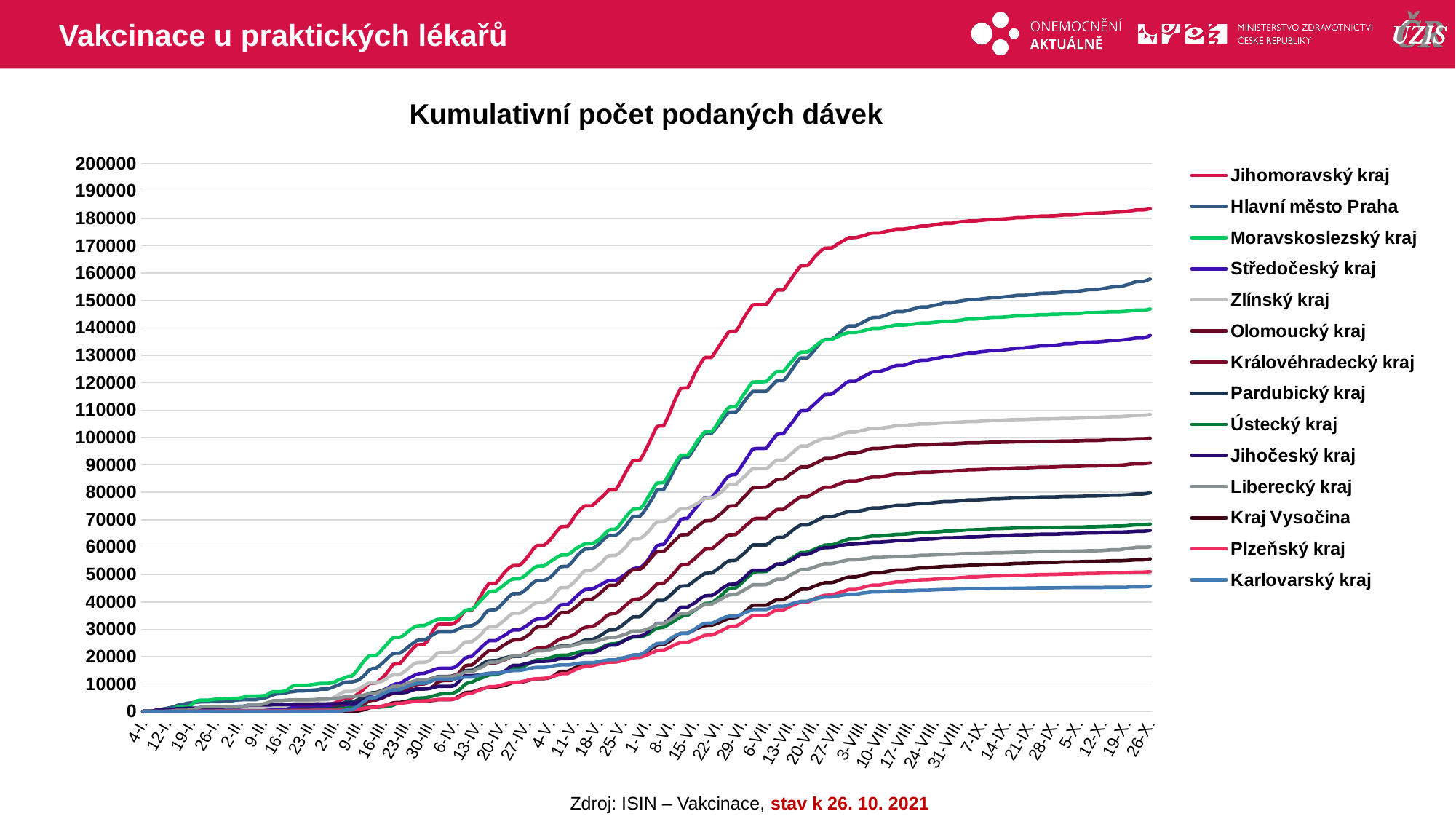

# Vakcinace u praktických lékařů

### Chart: Kumulativní počet podaných dávek

| Category | Jihomoravský kraj | Hlavní město Praha | Moravskoslezský kraj | Středočeský kraj | Zlínský kraj | Olomoucký kraj | Královéhradecký kraj | Pardubický kraj | Ústecký kraj | Jihočeský kraj | Liberecký kraj | Kraj Vysočina | Plzeňský kraj | Karlovarský kraj |
|---|---|---|---|---|---|---|---|---|---|---|---|---|---|---|
| 4-I. | 1.0 | 6.0 | 1.0 | 2.0 | 3.0 | 1.0 | 0.0 | 1.0 | 1.0 | 1.0 | 1.0 | 0.0 | 1.0 | 1.0 |
| 5-I. | 1.0 | 8.0 | 1.0 | 2.0 | 3.0 | 1.0 | 0.0 | 1.0 | 1.0 | 1.0 | 1.0 | 0.0 | 1.0 | 1.0 |
| 6-I. | 1.0 | 41.0 | 1.0 | 2.0 | 3.0 | 1.0 | 0.0 | 1.0 | 2.0 | 1.0 | 1.0 | 0.0 | 1.0 | 1.0 |
| 7-I. | 1.0 | 129.0 | 1.0 | 2.0 | 3.0 | 2.0 | 1.0 | 1.0 | 2.0 | 163.0 | 1.0 | 0.0 | 1.0 | 1.0 |
| 8-I. | 2.0 | 507.0 | 1.0 | 139.0 | 3.0 | 2.0 | 1.0 | 1.0 | 2.0 | 503.0 | 1.0 | 1.0 | 1.0 | 1.0 |
| 9-I. | 4.0 | 644.0 | 1.0 | 175.0 | 3.0 | 2.0 | 1.0 | 1.0 | 2.0 | 503.0 | 1.0 | 1.0 | 1.0 | 1.0 |
| 11-I. | 32.0 | 939.0 | 1.0 | 175.0 | 45.0 | 2.0 | 1.0 | 1.0 | 2.0 | 503.0 | 1.0 | 1.0 | 1.0 | 1.0 |
| 12-I. | 144.0 | 1148.0 | 9.0 | 275.0 | 75.0 | 2.0 | 1.0 | 2.0 | 3.0 | 554.0 | 93.0 | 1.0 | 1.0 | 1.0 |
| 13-I. | 201.0 | 1394.0 | 286.0 | 368.0 | 133.0 | 2.0 | 2.0 | 2.0 | 4.0 | 554.0 | 130.0 | 2.0 | 1.0 | 1.0 |
| 14-I. | 233.0 | 1718.0 | 984.0 | 368.0 | 145.0 | 3.0 | 2.0 | 2.0 | 4.0 | 849.0 | 251.0 | 2.0 | 2.0 | 1.0 |
| 15-I. | 234.0 | 2159.0 | 1546.0 | 368.0 | 199.0 | 3.0 | 2.0 | 3.0 | 4.0 | 1112.0 | 445.0 | 2.0 | 2.0 | 1.0 |
| 16-I. | 234.0 | 2574.0 | 1565.0 | 368.0 | 199.0 | 3.0 | 2.0 | 3.0 | 4.0 | 1112.0 | 445.0 | 2.0 | 2.0 | 1.0 |
| 17-I. | 234.0 | 2691.0 | 1566.0 | 369.0 | 351.0 | 3.0 | 2.0 | 3.0 | 4.0 | 1112.0 | 445.0 | 2.0 | 2.0 | 1.0 |
| 18-I. | 273.0 | 3034.0 | 1727.0 | 664.0 | 363.0 | 3.0 | 2.0 | 3.0 | 4.0 | 1198.0 | 448.0 | 2.0 | 42.0 | 1.0 |
| 19-I. | 433.0 | 3146.0 | 2148.0 | 665.0 | 409.0 | 3.0 | 2.0 | 3.0 | 10.0 | 1198.0 | 583.0 | 2.0 | 78.0 | 2.0 |
| 20-I. | 685.0 | 3301.0 | 3363.0 | 666.0 | 431.0 | 3.0 | 2.0 | 3.0 | 17.0 | 1198.0 | 864.0 | 2.0 | 97.0 | 62.0 |
| 21-I. | 821.0 | 3400.0 | 3980.0 | 714.0 | 582.0 | 3.0 | 3.0 | 3.0 | 29.0 | 1198.0 | 1247.0 | 2.0 | 121.0 | 62.0 |
| 22-I. | 897.0 | 3488.0 | 4137.0 | 715.0 | 857.0 | 3.0 | 3.0 | 3.0 | 35.0 | 1228.0 | 1671.0 | 2.0 | 121.0 | 62.0 |
| 23-I. | 897.0 | 3531.0 | 4137.0 | 715.0 | 858.0 | 3.0 | 3.0 | 4.0 | 35.0 | 1228.0 | 1701.0 | 2.0 | 122.0 | 62.0 |
| 24-I. | 1021.0 | 3538.0 | 4137.0 | 715.0 | 858.0 | 3.0 | 3.0 | 4.0 | 35.0 | 1228.0 | 1701.0 | 2.0 | 122.0 | 62.0 |
| 25-I. | 1029.0 | 3576.0 | 4256.0 | 715.0 | 913.0 | 3.0 | 3.0 | 4.0 | 35.0 | 1230.0 | 1720.0 | 2.0 | 144.0 | 62.0 |
| 26-I. | 1031.0 | 3598.0 | 4421.0 | 715.0 | 972.0 | 3.0 | 4.0 | 4.0 | 35.0 | 1230.0 | 1721.0 | 2.0 | 174.0 | 62.0 |
| 27-I. | 1035.0 | 3608.0 | 4546.0 | 715.0 | 972.0 | 3.0 | 4.0 | 4.0 | 36.0 | 1289.0 | 1721.0 | 2.0 | 204.0 | 62.0 |
| 28-I. | 1038.0 | 3618.0 | 4598.0 | 715.0 | 972.0 | 3.0 | 4.0 | 4.0 | 37.0 | 1432.0 | 1733.0 | 2.0 | 204.0 | 62.0 |
| 29-I. | 1040.0 | 3788.0 | 4696.0 | 864.0 | 972.0 | 4.0 | 4.0 | 4.0 | 37.0 | 1583.0 | 1733.0 | 3.0 | 210.0 | 62.0 |
| 30-I. | 1042.0 | 3870.0 | 4696.0 | 876.0 | 972.0 | 4.0 | 4.0 | 4.0 | 37.0 | 1583.0 | 1733.0 | 3.0 | 210.0 | 62.0 |
| 31-I. | 1042.0 | 3872.0 | 4696.0 | 876.0 | 972.0 | 5.0 | 4.0 | 4.0 | 37.0 | 1583.0 | 1733.0 | 3.0 | 210.0 | 62.0 |
| 1-II. | 1069.0 | 4110.0 | 4761.0 | 888.0 | 1014.0 | 5.0 | 4.0 | 4.0 | 37.0 | 1583.0 | 1735.0 | 3.0 | 210.0 | 62.0 |
| 2-II. | 1179.0 | 4232.0 | 4873.0 | 888.0 | 1098.0 | 6.0 | 4.0 | 5.0 | 39.0 | 1583.0 | 1919.0 | 3.0 | 210.0 | 62.0 |
| 3-II. | 1233.0 | 4281.0 | 5045.0 | 888.0 | 1188.0 | 6.0 | 4.0 | 5.0 | 40.0 | 1700.0 | 1951.0 | 4.0 | 210.0 | 62.0 |
| 4-II. | 1266.0 | 4302.0 | 5580.0 | 888.0 | 1206.0 | 6.0 | 4.0 | 38.0 | 40.0 | 2047.0 | 2012.0 | 4.0 | 212.0 | 62.0 |
| 5-II. | 1266.0 | 4317.0 | 5619.0 | 889.0 | 1306.0 | 6.0 | 20.0 | 50.0 | 44.0 | 2348.0 | 2371.0 | 4.0 | 213.0 | 62.0 |
| 6-II. | 1266.0 | 4317.0 | 5619.0 | 889.0 | 1306.0 | 6.0 | 20.0 | 50.0 | 44.0 | 2348.0 | 2371.0 | 5.0 | 213.0 | 62.0 |
| 7-II. | 1266.0 | 4317.0 | 5619.0 | 889.0 | 1469.0 | 6.0 | 20.0 | 50.0 | 44.0 | 2348.0 | 2371.0 | 5.0 | 213.0 | 62.0 |
| 8-II. | 1307.0 | 4616.0 | 5664.0 | 1158.0 | 1487.0 | 7.0 | 43.0 | 62.0 | 45.0 | 2355.0 | 2465.0 | 5.0 | 215.0 | 62.0 |
| 9-II. | 1422.0 | 4833.0 | 5728.0 | 1238.0 | 1517.0 | 7.0 | 107.0 | 95.0 | 45.0 | 2355.0 | 2704.0 | 6.0 | 215.0 | 63.0 |
| 10-II. | 1616.0 | 5086.0 | 5845.0 | 1241.0 | 1610.0 | 7.0 | 107.0 | 106.0 | 45.0 | 2355.0 | 3031.0 | 6.0 | 215.0 | 66.0 |
| 11-II. | 1753.0 | 5571.0 | 6772.0 | 1293.0 | 1755.0 | 8.0 | 107.0 | 169.0 | 45.0 | 2355.0 | 3490.0 | 7.0 | 215.0 | 66.0 |
| 12-II. | 1849.0 | 6043.0 | 7212.0 | 1321.0 | 1891.0 | 8.0 | 107.0 | 229.0 | 45.0 | 2504.0 | 3941.0 | 7.0 | 215.0 | 67.0 |
| 13-II. | 1849.0 | 6451.0 | 7212.0 | 1322.0 | 1891.0 | 8.0 | 107.0 | 241.0 | 45.0 | 2504.0 | 3971.0 | 7.0 | 216.0 | 67.0 |
| 14-II. | 1849.0 | 6473.0 | 7212.0 | 1322.0 | 1892.0 | 9.0 | 107.0 | 241.0 | 45.0 | 2504.0 | 3971.0 | 7.0 | 216.0 | 67.0 |
| 15-II. | 1882.0 | 6702.0 | 7337.0 | 1322.0 | 1944.0 | 9.0 | 125.0 | 292.0 | 75.0 | 2506.0 | 4019.0 | 7.0 | 257.0 | 67.0 |
| 16-II. | 1957.0 | 6887.0 | 7647.0 | 1343.0 | 2140.0 | 9.0 | 125.0 | 293.0 | 180.0 | 2537.0 | 4151.0 | 7.0 | 294.0 | 67.0 |
| 17-II. | 1992.0 | 7155.0 | 8750.0 | 1343.0 | 2476.0 | 11.0 | 125.0 | 431.0 | 199.0 | 2538.0 | 4197.0 | 7.0 | 312.0 | 67.0 |
| 18-II. | 2109.0 | 7274.0 | 9406.0 | 1374.0 | 2838.0 | 11.0 | 125.0 | 511.0 | 226.0 | 2598.0 | 4233.0 | 7.0 | 330.0 | 67.0 |
| 19-II. | 2116.0 | 7473.0 | 9529.0 | 1434.0 | 3187.0 | 11.0 | 189.0 | 727.0 | 233.0 | 2629.0 | 4244.0 | 7.0 | 337.0 | 67.0 |
| 20-II. | 2116.0 | 7526.0 | 9530.0 | 1436.0 | 3210.0 | 11.0 | 189.0 | 891.0 | 233.0 | 2629.0 | 4244.0 | 7.0 | 337.0 | 67.0 |
| 21-II. | 2117.0 | 7529.0 | 9530.0 | 1436.0 | 3210.0 | 11.0 | 217.0 | 892.0 | 233.0 | 2629.0 | 4244.0 | 7.0 | 337.0 | 67.0 |
| 22-II. | 2256.0 | 7630.0 | 9570.0 | 1442.0 | 3320.0 | 11.0 | 258.0 | 958.0 | 233.0 | 2634.0 | 4252.0 | 7.0 | 361.0 | 67.0 |
| 23-II. | 2258.0 | 7736.0 | 9771.0 | 1446.0 | 3517.0 | 11.0 | 314.0 | 958.0 | 425.0 | 2634.0 | 4295.0 | 7.0 | 391.0 | 67.0 |
| 24-II. | 2259.0 | 7812.0 | 9911.0 | 1446.0 | 3614.0 | 11.0 | 393.0 | 958.0 | 466.0 | 2634.0 | 4329.0 | 7.0 | 421.0 | 67.0 |
| 25-II. | 2303.0 | 7909.0 | 10112.0 | 1523.0 | 3867.0 | 11.0 | 576.0 | 958.0 | 550.0 | 2743.0 | 4471.0 | 7.0 | 421.0 | 67.0 |
| 26-II. | 2454.0 | 8174.0 | 10261.0 | 1527.0 | 4273.0 | 12.0 | 682.0 | 958.0 | 558.0 | 2753.0 | 4544.0 | 7.0 | 427.0 | 67.0 |
| 27-II. | 2454.0 | 8190.0 | 10264.0 | 1529.0 | 4276.0 | 47.0 | 839.0 | 958.0 | 588.0 | 2759.0 | 4544.0 | 7.0 | 427.0 | 67.0 |
| 28-II. | 2466.0 | 8203.0 | 10264.0 | 1531.0 | 4299.0 | 47.0 | 840.0 | 958.0 | 588.0 | 2780.0 | 4545.0 | 7.0 | 427.0 | 67.0 |
| 1-III. | 2779.0 | 8684.0 | 10367.0 | 1666.0 | 4772.0 | 127.0 | 1090.0 | 992.0 | 619.0 | 2781.0 | 4597.0 | 7.0 | 429.0 | 67.0 |
| 2-III. | 3087.0 | 9133.0 | 10744.0 | 1819.0 | 5305.0 | 257.0 | 1433.0 | 1196.0 | 652.0 | 2792.0 | 4695.0 | 7.0 | 429.0 | 67.0 |
| 3-III. | 3631.0 | 9625.0 | 11416.0 | 2101.0 | 6038.0 | 490.0 | 1952.0 | 1796.0 | 778.0 | 2848.0 | 4810.0 | 8.0 | 429.0 | 68.0 |
| 4-III. | 4307.0 | 10179.0 | 11838.0 | 2251.0 | 6820.0 | 725.0 | 2411.0 | 2691.0 | 1005.0 | 2955.0 | 5075.0 | 9.0 | 430.0 | 119.0 |
| 5-III. | 4945.0 | 10678.0 | 12310.0 | 2368.0 | 7282.0 | 910.0 | 2788.0 | 3387.0 | 1076.0 | 3021.0 | 5393.0 | 10.0 | 440.0 | 427.0 |
| 6-III. | 4972.0 | 10743.0 | 12810.0 | 2369.0 | 7329.0 | 956.0 | 2990.0 | 3390.0 | 1307.0 | 3022.0 | 5394.0 | 10.0 | 499.0 | 541.0 |
| 7-III. | 5008.0 | 10766.0 | 12930.0 | 2383.0 | 7340.0 | 957.0 | 3024.0 | 3413.0 | 1307.0 | 3023.0 | 5394.0 | 10.0 | 546.0 | 638.0 |
| 8-III. | 5743.0 | 11034.0 | 14152.0 | 2464.0 | 7723.0 | 1155.0 | 3228.0 | 3793.0 | 1319.0 | 3025.0 | 5561.0 | 31.0 | 667.0 | 1292.0 |
| 9-III. | 6659.0 | 11491.0 | 15719.0 | 2661.0 | 8187.0 | 1488.0 | 3692.0 | 4458.0 | 1462.0 | 3302.0 | 5740.0 | 200.0 | 907.0 | 2153.0 |
| 10-III. | 7636.0 | 12422.0 | 17523.0 | 3492.0 | 8906.0 | 2233.0 | 4119.0 | 5181.0 | 1464.0 | 3848.0 | 5835.0 | 474.0 | 1061.0 | 3180.0 |
| 11-III. | 8790.0 | 13608.0 | 19045.0 | 4671.0 | 9787.0 | 3049.0 | 4528.0 | 5887.0 | 1508.0 | 4433.0 | 6122.0 | 827.0 | 1276.0 | 4054.0 |
| 12-III. | 10191.0 | 15045.0 | 20286.0 | 5992.0 | 10387.0 | 3818.0 | 4881.0 | 6601.0 | 1508.0 | 4752.0 | 6574.0 | 1293.0 | 1487.0 | 4963.0 |
| 13-III. | 10302.0 | 15649.0 | 20368.0 | 6399.0 | 10432.0 | 4127.0 | 4966.0 | 6868.0 | 1509.0 | 4752.0 | 6587.0 | 1500.0 | 1492.0 | 5003.0 |
| 14-III. | 10352.0 | 15697.0 | 20371.0 | 6560.0 | 10436.0 | 4129.0 | 5002.0 | 6875.0 | 1511.0 | 4753.0 | 6588.0 | 1501.0 | 1492.0 | 5103.0 |
| 15-III. | 11233.0 | 16624.0 | 21397.0 | 7168.0 | 10720.0 | 4572.0 | 5346.0 | 7317.0 | 1514.0 | 4783.0 | 7061.0 | 1715.0 | 1684.0 | 5729.0 |
| 16-III. | 12423.0 | 17708.0 | 22878.0 | 7714.0 | 11135.0 | 4948.0 | 5790.0 | 7741.0 | 1676.0 | 5193.0 | 7595.0 | 1939.0 | 1987.0 | 6437.0 |
| 17-III. | 13717.0 | 18904.0 | 24236.0 | 8256.0 | 11878.0 | 5598.0 | 6292.0 | 8088.0 | 1700.0 | 5824.0 | 7974.0 | 2336.0 | 2315.0 | 7029.0 |
| 18-III. | 15321.0 | 20113.0 | 25617.0 | 8946.0 | 12812.0 | 6095.0 | 6723.0 | 8630.0 | 1863.0 | 6532.0 | 8540.0 | 2712.0 | 2557.0 | 7501.0 |
| 19-III. | 17121.0 | 21114.0 | 26868.0 | 9680.0 | 13364.0 | 6635.0 | 7207.0 | 8942.0 | 2284.0 | 6821.0 | 9209.0 | 3142.0 | 2713.0 | 7897.0 |
| 20-III. | 17364.0 | 21234.0 | 27042.0 | 10097.0 | 13408.0 | 6721.0 | 7447.0 | 9038.0 | 2783.0 | 6835.0 | 9221.0 | 3237.0 | 2979.0 | 7936.0 |
| 21-III. | 17420.0 | 21241.0 | 27046.0 | 10097.0 | 13419.0 | 6745.0 | 7506.0 | 9088.0 | 2852.0 | 6835.0 | 9222.0 | 3285.0 | 2979.0 | 7951.0 |
| 22-III. | 18848.0 | 22065.0 | 27705.0 | 10936.0 | 14189.0 | 7157.0 | 7920.0 | 9397.0 | 3217.0 | 6865.0 | 9670.0 | 3485.0 | 3106.0 | 8437.0 |
| 23-III. | 20410.0 | 23082.0 | 28671.0 | 11752.0 | 15150.0 | 7497.0 | 8412.0 | 9856.0 | 3793.0 | 6991.0 | 10158.0 | 3574.0 | 3295.0 | 8907.0 |
| 24-III. | 21814.0 | 24086.0 | 29755.0 | 12373.0 | 16232.0 | 7810.0 | 8937.0 | 10385.0 | 4179.0 | 7461.0 | 10585.0 | 3691.0 | 3445.0 | 9514.0 |
| 25-III. | 23201.0 | 25034.0 | 30636.0 | 12981.0 | 17246.0 | 8007.0 | 9444.0 | 10882.0 | 4588.0 | 7955.0 | 11008.0 | 3799.0 | 3649.0 | 9907.0 |
| 26-III. | 24333.0 | 25908.0 | 31225.0 | 13592.0 | 17818.0 | 8215.0 | 9836.0 | 11174.0 | 4850.0 | 8180.0 | 11388.0 | 3812.0 | 3765.0 | 10258.0 |
| 27-III. | 24372.0 | 26053.0 | 31351.0 | 13865.0 | 17874.0 | 8293.0 | 10008.0 | 11191.0 | 4906.0 | 8183.0 | 11411.0 | 3824.0 | 3827.0 | 10271.0 |
| 28-III. | 24372.0 | 26066.0 | 31351.0 | 13868.0 | 17875.0 | 8347.0 | 10013.0 | 11192.0 | 4933.0 | 8184.0 | 11412.0 | 3824.0 | 3852.0 | 10271.0 |
| 29-III. | 25581.0 | 26587.0 | 31822.0 | 14282.0 | 18169.0 | 8401.0 | 10384.0 | 11450.0 | 5130.0 | 8240.0 | 11613.0 | 3868.0 | 3936.0 | 10530.0 |
| 30-III. | 27929.0 | 27482.0 | 32488.0 | 14790.0 | 18855.0 | 8613.0 | 11044.0 | 11939.0 | 5415.0 | 8468.0 | 11838.0 | 3926.0 | 4052.0 | 10996.0 |
| 31-III. | 30101.0 | 28262.0 | 33136.0 | 15239.0 | 20007.0 | 9351.0 | 11910.0 | 12198.0 | 5730.0 | 8802.0 | 12150.0 | 4046.0 | 4208.0 | 11398.0 |
| 1-IV. | 31742.0 | 28969.0 | 33617.0 | 15676.0 | 21416.0 | 10647.0 | 12634.0 | 12715.0 | 6077.0 | 9149.0 | 12549.0 | 4299.0 | 4316.0 | 11753.0 |
| 2-IV. | 31831.0 | 29012.0 | 33700.0 | 15774.0 | 21476.0 | 11134.0 | 12796.0 | 12717.0 | 6379.0 | 9151.0 | 12638.0 | 4319.0 | 4367.0 | 11753.0 |
| 3-IV. | 31835.0 | 29022.0 | 33702.0 | 15779.0 | 21539.0 | 11290.0 | 12796.0 | 12732.0 | 6520.0 | 9151.0 | 12663.0 | 4323.0 | 4367.0 | 11756.0 |
| 4-IV. | 31837.0 | 29029.0 | 33703.0 | 15779.0 | 21540.0 | 11291.0 | 12797.0 | 12732.0 | 6520.0 | 9151.0 | 12663.0 | 4324.0 | 4367.0 | 11756.0 |
| 5-IV. | 31839.0 | 29045.0 | 33704.0 | 15786.0 | 21543.0 | 11293.0 | 12855.0 | 12732.0 | 6520.0 | 9151.0 | 12663.0 | 4333.0 | 4368.0 | 11756.0 |
| 6-IV. | 32333.0 | 29438.0 | 33996.0 | 16119.0 | 21987.0 | 12075.0 | 13255.0 | 13065.0 | 6944.0 | 9492.0 | 12988.0 | 4633.0 | 4587.0 | 11896.0 |
| 7-IV. | 33193.0 | 30046.0 | 34652.0 | 17006.0 | 22903.0 | 13550.0 | 13697.0 | 13277.0 | 7577.0 | 10651.0 | 13362.0 | 5411.0 | 5017.0 | 12156.0 |
| 8-IV. | 35174.0 | 30640.0 | 35645.0 | 18129.0 | 24224.0 | 15147.0 | 14176.0 | 13969.0 | 8645.0 | 12129.0 | 13786.0 | 6070.0 | 5688.0 | 12348.0 |
| 9-IV. | 36792.0 | 31193.0 | 36906.0 | 19438.0 | 25363.0 | 16610.0 | 14721.0 | 14834.0 | 9837.0 | 13056.0 | 14306.0 | 6803.0 | 6322.0 | 12583.0 |
| 10-IV. | 36847.0 | 31267.0 | 37161.0 | 19949.0 | 25428.0 | 16902.0 | 14948.0 | 14910.0 | 10535.0 | 13068.0 | 14429.0 | 7004.0 | 6565.0 | 12583.0 |
| 11-IV. | 36945.0 | 31280.0 | 37201.0 | 20045.0 | 25438.0 | 16921.0 | 14948.0 | 14912.0 | 10646.0 | 13070.0 | 14429.0 | 7044.0 | 6610.0 | 12584.0 |
| 12-IV. | 38508.0 | 31917.0 | 38277.0 | 21287.0 | 26284.0 | 17892.0 | 15436.0 | 15619.0 | 11286.0 | 13163.0 | 15061.0 | 7468.0 | 7220.0 | 12834.0 |
| 13-IV. | 40746.0 | 32858.0 | 39703.0 | 22432.0 | 27325.0 | 19032.0 | 16056.0 | 16320.0 | 11837.0 | 13263.0 | 15695.0 | 7871.0 | 7669.0 | 13110.0 |
| 14-IV. | 43056.0 | 34269.0 | 41056.0 | 23723.0 | 28501.0 | 20060.0 | 16580.0 | 17252.0 | 12277.0 | 13479.0 | 16165.0 | 8283.0 | 8200.0 | 13415.0 |
| 15-IV. | 45082.0 | 36029.0 | 42323.0 | 24825.0 | 30073.0 | 21255.0 | 17211.0 | 18046.0 | 12802.0 | 13702.0 | 16999.0 | 8581.0 | 8646.0 | 13694.0 |
| 16-IV. | 46693.0 | 37082.0 | 43715.0 | 25825.0 | 30870.0 | 22226.0 | 17722.0 | 18499.0 | 13277.0 | 13921.0 | 17891.0 | 8838.0 | 9049.0 | 13837.0 |
| 17-IV. | 46748.0 | 37151.0 | 43917.0 | 25858.0 | 30882.0 | 22253.0 | 17749.0 | 18522.0 | 13408.0 | 13935.0 | 17963.0 | 8839.0 | 9072.0 | 13847.0 |
| 18-IV. | 46762.0 | 37174.0 | 43964.0 | 25859.0 | 30897.0 | 22283.0 | 17750.0 | 18522.0 | 13441.0 | 13938.0 | 17965.0 | 8839.0 | 9091.0 | 13847.0 |
| 19-IV. | 48214.0 | 38102.0 | 44836.0 | 26706.0 | 31797.0 | 23024.0 | 18121.0 | 18846.0 | 13812.0 | 14011.0 | 18232.0 | 9125.0 | 9450.0 | 14054.0 |
| 20-IV. | 49852.0 | 39486.0 | 45747.0 | 27370.0 | 32760.0 | 23943.0 | 18593.0 | 19274.0 | 14144.0 | 14381.0 | 18756.0 | 9337.0 | 9719.0 | 14294.0 |
| 21-IV. | 51300.0 | 40739.0 | 46818.0 | 28120.0 | 33796.0 | 24650.0 | 19053.0 | 19648.0 | 14551.0 | 15044.0 | 19238.0 | 9665.0 | 10099.0 | 14515.0 |
| 22-IV. | 52480.0 | 42105.0 | 47677.0 | 29015.0 | 35013.0 | 25481.0 | 19672.0 | 19953.0 | 15060.0 | 16137.0 | 19758.0 | 10081.0 | 10390.0 | 14724.0 |
| 23-IV. | 53253.0 | 42996.0 | 48357.0 | 29733.0 | 35847.0 | 26024.0 | 20184.0 | 20085.0 | 15499.0 | 16818.0 | 20275.0 | 10499.0 | 10606.0 | 14906.0 |
| 24-IV. | 53284.0 | 43014.0 | 48398.0 | 29779.0 | 35847.0 | 26185.0 | 20207.0 | 20089.0 | 15759.0 | 16822.0 | 20275.0 | 10538.0 | 10677.0 | 14953.0 |
| 25-IV. | 53342.0 | 43024.0 | 48409.0 | 29795.0 | 35847.0 | 26203.0 | 20209.0 | 20092.0 | 15811.0 | 16824.0 | 20275.0 | 10538.0 | 10699.0 | 14967.0 |
| 26-IV. | 54513.0 | 43702.0 | 49104.0 | 30515.0 | 36528.0 | 26669.0 | 20665.0 | 20340.0 | 16282.0 | 17159.0 | 20609.0 | 10794.0 | 10978.0 | 15174.0 |
| 27-IV. | 55960.0 | 44708.0 | 50043.0 | 31280.0 | 37359.0 | 27451.0 | 21265.0 | 20730.0 | 17023.0 | 17474.0 | 20996.0 | 11132.0 | 11238.0 | 15431.0 |
| 28-IV. | 57592.0 | 45963.0 | 51145.0 | 32164.0 | 38138.0 | 28331.0 | 21856.0 | 21251.0 | 17710.0 | 17770.0 | 21450.0 | 11489.0 | 11572.0 | 15693.0 |
| 29-IV. | 59356.0 | 47119.0 | 52251.0 | 33236.0 | 39192.0 | 29872.0 | 22626.0 | 21817.0 | 18333.0 | 18039.0 | 21861.0 | 11694.0 | 11824.0 | 15967.0 |
| 30-IV. | 60580.0 | 47759.0 | 53020.0 | 33731.0 | 39763.0 | 30798.0 | 23087.0 | 22204.0 | 18800.0 | 18221.0 | 22200.0 | 11936.0 | 11980.0 | 16083.0 |
| 1-V. | 60613.0 | 47780.0 | 53065.0 | 33799.0 | 39852.0 | 30933.0 | 23093.0 | 22210.0 | 18841.0 | 18252.0 | 22201.0 | 11938.0 | 12003.0 | 16083.0 |
| 2-V. | 60616.0 | 47789.0 | 53076.0 | 33831.0 | 39853.0 | 30936.0 | 23096.0 | 22211.0 | 18881.0 | 18252.0 | 22213.0 | 11954.0 | 12021.0 | 16084.0 |
| 3-V. | 61543.0 | 48259.0 | 53851.0 | 34374.0 | 40346.0 | 31350.0 | 23550.0 | 22481.0 | 19226.0 | 18336.0 | 22403.0 | 12123.0 | 12261.0 | 16214.0 |
| 4-V. | 62838.0 | 49063.0 | 54763.0 | 35237.0 | 41181.0 | 32361.0 | 24181.0 | 22772.0 | 19606.0 | 18460.0 | 22640.0 | 12411.0 | 12566.0 | 16420.0 |
| 5-V. | 64474.0 | 50259.0 | 55586.0 | 36375.0 | 42375.0 | 33654.0 | 24977.0 | 23130.0 | 20043.0 | 18642.0 | 22949.0 | 13083.0 | 12878.0 | 16672.0 |
| 6-V. | 66020.0 | 51616.0 | 56332.0 | 37813.0 | 44058.0 | 34979.0 | 25920.0 | 23651.0 | 20282.0 | 19077.0 | 23373.0 | 13971.0 | 13287.0 | 16893.0 |
| 7-V. | 67442.0 | 52851.0 | 57052.0 | 38941.0 | 45216.0 | 36076.0 | 26542.0 | 23863.0 | 20528.0 | 19249.0 | 23725.0 | 14612.0 | 13764.0 | 16964.0 |
| 8-V. | 67539.0 | 52954.0 | 57124.0 | 39020.0 | 45218.0 | 36077.0 | 26850.0 | 23901.0 | 20540.0 | 19255.0 | 23750.0 | 14622.0 | 13815.0 | 16964.0 |
| 9-V. | 67568.0 | 52980.0 | 57138.0 | 39036.0 | 45218.0 | 36077.0 | 26969.0 | 23910.0 | 20579.0 | 19258.0 | 23751.0 | 14668.0 | 13816.0 | 16964.0 |
| 10-V. | 69079.0 | 54126.0 | 57979.0 | 40045.0 | 46224.0 | 36852.0 | 27562.0 | 24131.0 | 20913.0 | 19469.0 | 23962.0 | 15175.0 | 14507.0 | 17101.0 |
| 11-V. | 71201.0 | 55606.0 | 59040.0 | 41355.0 | 47296.0 | 37798.0 | 28162.0 | 24487.0 | 21249.0 | 19702.0 | 24240.0 | 15885.0 | 15106.0 | 17350.0 |
| 12-V. | 72768.0 | 57158.0 | 59878.0 | 42519.0 | 48643.0 | 38750.0 | 29056.0 | 24854.0 | 21569.0 | 20274.0 | 24598.0 | 16317.0 | 15643.0 | 17530.0 |
| 13-V. | 74107.0 | 58338.0 | 60555.0 | 43571.0 | 50207.0 | 40030.0 | 30063.0 | 25528.0 | 21830.0 | 20867.0 | 24994.0 | 16662.0 | 16097.0 | 17711.0 |
| 14-V. | 75068.0 | 59269.0 | 61167.0 | 44497.0 | 51403.0 | 40903.0 | 30650.0 | 26047.0 | 22001.0 | 21303.0 | 25413.0 | 16919.0 | 16429.0 | 17807.0 |
| 15-V. | 75070.0 | 59350.0 | 61206.0 | 44581.0 | 51454.0 | 40925.0 | 30893.0 | 26100.0 | 22057.0 | 21304.0 | 25414.0 | 16921.0 | 16624.0 | 17807.0 |
| 16-V. | 75071.0 | 59361.0 | 61249.0 | 44594.0 | 51479.0 | 40937.0 | 30949.0 | 26102.0 | 22058.0 | 21305.0 | 25415.0 | 16921.0 | 16653.0 | 17807.0 |
| 17-V. | 75982.0 | 59987.0 | 61757.0 | 45178.0 | 52317.0 | 41697.0 | 31461.0 | 26687.0 | 22397.0 | 21776.0 | 25596.0 | 17145.0 | 16978.0 | 17882.0 |
| 18-V. | 77261.0 | 61013.0 | 62614.0 | 45895.0 | 53452.0 | 42697.0 | 32376.0 | 27351.0 | 22750.0 | 22149.0 | 25909.0 | 17455.0 | 17249.0 | 18160.0 |
| 19-V. | 78287.0 | 62204.0 | 63756.0 | 46444.0 | 54435.0 | 43794.0 | 33283.0 | 28052.0 | 23340.0 | 22889.0 | 26226.0 | 17677.0 | 17548.0 | 18409.0 |
| 20-V. | 79519.0 | 63332.0 | 65066.0 | 47237.0 | 56007.0 | 44897.0 | 34517.0 | 28878.0 | 24068.0 | 23601.0 | 26628.0 | 17935.0 | 17817.0 | 18619.0 |
| 21-V. | 80877.0 | 64269.0 | 66238.0 | 47750.0 | 56867.0 | 46052.0 | 35417.0 | 29735.0 | 24494.0 | 24168.0 | 27021.0 | 18121.0 | 18022.0 | 18844.0 |
| 22-V. | 80921.0 | 64288.0 | 66519.0 | 47835.0 | 56931.0 | 46064.0 | 35713.0 | 29773.0 | 24723.0 | 24237.0 | 27058.0 | 18134.0 | 18022.0 | 18844.0 |
| 23-V. | 80921.0 | 64307.0 | 66565.0 | 47842.0 | 56931.0 | 46067.0 | 35752.0 | 29830.0 | 24784.0 | 24242.0 | 27058.0 | 18134.0 | 18038.0 | 18844.0 |
| 24-V. | 82760.0 | 65132.0 | 67840.0 | 48482.0 | 57750.0 | 46953.0 | 36617.0 | 30692.0 | 25144.0 | 24820.0 | 27421.0 | 18321.0 | 18269.0 | 19193.0 |
| 25-V. | 85073.0 | 66418.0 | 69431.0 | 49372.0 | 58865.0 | 48185.0 | 37747.0 | 31508.0 | 25672.0 | 25457.0 | 27861.0 | 18778.0 | 18554.0 | 19518.0 |
| 26-V. | 87450.0 | 67773.0 | 71035.0 | 50156.0 | 60052.0 | 49580.0 | 38847.0 | 32522.0 | 26195.0 | 26222.0 | 28243.0 | 19285.0 | 18900.0 | 19820.0 |
| 27-V. | 89583.0 | 69592.0 | 72629.0 | 51260.0 | 61800.0 | 50903.0 | 39971.0 | 33570.0 | 26646.0 | 26853.0 | 28830.0 | 19890.0 | 19160.0 | 20143.0 |
| 28-V. | 91590.0 | 71159.0 | 73820.0 | 52050.0 | 62988.0 | 51753.0 | 40769.0 | 34515.0 | 27118.0 | 27362.0 | 29288.0 | 20505.0 | 19542.0 | 20633.0 |
| 29-V. | 91604.0 | 71241.0 | 73908.0 | 52303.0 | 62991.0 | 51854.0 | 41019.0 | 34526.0 | 27208.0 | 27414.0 | 29323.0 | 20602.0 | 19688.0 | 20663.0 |
| 30-V. | 91609.0 | 71251.0 | 73920.0 | 52304.0 | 63015.0 | 51860.0 | 41081.0 | 34528.0 | 27219.0 | 27451.0 | 29324.0 | 20628.0 | 19737.0 | 20663.0 |
| 31-V. | 93620.0 | 72540.0 | 75189.0 | 53292.0 | 63848.0 | 52688.0 | 41862.0 | 35641.0 | 27484.0 | 27852.0 | 29563.0 | 20935.0 | 20095.0 | 21257.0 |
| 1-VI. | 96126.0 | 74342.0 | 77239.0 | 54622.0 | 65018.0 | 54121.0 | 42774.0 | 36868.0 | 28002.0 | 28628.0 | 29968.0 | 21702.0 | 20564.0 | 22054.0 |
| 2-VI. | 98664.0 | 76403.0 | 79378.0 | 56351.0 | 66292.0 | 55580.0 | 43912.0 | 37986.0 | 28627.0 | 29845.0 | 30423.0 | 22603.0 | 21122.0 | 23162.0 |
| 3-VI. | 101402.0 | 78325.0 | 81447.0 | 58524.0 | 67969.0 | 57003.0 | 45224.0 | 39336.0 | 29651.0 | 31033.0 | 31010.0 | 23304.0 | 21610.0 | 24007.0 |
| 4-VI. | 104025.0 | 80843.0 | 83333.0 | 60462.0 | 69118.0 | 58271.0 | 46501.0 | 40523.0 | 30332.0 | 32176.0 | 31986.0 | 24161.0 | 22219.0 | 24808.0 |
| 5-VI. | 104247.0 | 80983.0 | 83474.0 | 60876.0 | 69202.0 | 58421.0 | 46728.0 | 40531.0 | 30612.0 | 32184.0 | 32033.0 | 24327.0 | 22375.0 | 24850.0 |
| 6-VI. | 104275.0 | 81001.0 | 83475.0 | 60953.0 | 69207.0 | 58422.0 | 46786.0 | 40567.0 | 30748.0 | 32197.0 | 32038.0 | 24413.0 | 22385.0 | 24858.0 |
| 7-VI. | 106797.0 | 83120.0 | 85402.0 | 62628.0 | 69958.0 | 59427.0 | 47938.0 | 41454.0 | 31434.0 | 33048.0 | 32762.0 | 25020.0 | 22922.0 | 25687.0 |
| 8-VI. | 109708.0 | 85495.0 | 87535.0 | 64487.0 | 70890.0 | 60913.0 | 49129.0 | 42510.0 | 32222.0 | 34106.0 | 33420.0 | 25803.0 | 23539.0 | 26574.0 |
| 9-VI. | 112856.0 | 88019.0 | 89720.0 | 66339.0 | 71791.0 | 62128.0 | 50506.0 | 43656.0 | 32905.0 | 35477.0 | 34166.0 | 26894.0 | 24207.0 | 27384.0 |
| 10-VI. | 115517.0 | 90391.0 | 91827.0 | 68004.0 | 73199.0 | 63262.0 | 51977.0 | 44866.0 | 33845.0 | 36894.0 | 35018.0 | 27813.0 | 24731.0 | 27990.0 |
| 11-VI. | 117984.0 | 92460.0 | 93503.0 | 70123.0 | 73960.0 | 64475.0 | 53388.0 | 45704.0 | 34524.0 | 38060.0 | 35736.0 | 28539.0 | 25212.0 | 28521.0 |
| 12-VI. | 118093.0 | 92638.0 | 93560.0 | 70472.0 | 73961.0 | 64539.0 | 53610.0 | 45822.0 | 35071.0 | 38076.0 | 35736.0 | 28541.0 | 25264.0 | 28550.0 |
| 13-VI. | 118096.0 | 92652.0 | 93562.0 | 70530.0 | 73962.0 | 64542.0 | 53623.0 | 45836.0 | 35116.0 | 38088.0 | 35736.0 | 28554.0 | 25268.0 | 28551.0 |
| 14-VI. | 120317.0 | 94161.0 | 95198.0 | 72173.0 | 74713.0 | 65612.0 | 54711.0 | 46750.0 | 36003.0 | 38882.0 | 36432.0 | 29080.0 | 25713.0 | 29140.0 |
| 15-VI. | 123114.0 | 96180.0 | 97003.0 | 73815.0 | 75345.0 | 66750.0 | 55672.0 | 47713.0 | 36905.0 | 39542.0 | 37009.0 | 29846.0 | 26152.0 | 30045.0 |
| 16-VI. | 125417.0 | 98152.0 | 99095.0 | 75195.0 | 76081.0 | 67696.0 | 56891.0 | 48664.0 | 37652.0 | 40618.0 | 37766.0 | 30431.0 | 26745.0 | 30896.0 |
| 17-VI. | 127465.0 | 100226.0 | 100615.0 | 76780.0 | 76996.0 | 68667.0 | 57941.0 | 49554.0 | 38603.0 | 41478.0 | 38425.0 | 30894.0 | 27258.0 | 31648.0 |
| 18-VI. | 129211.0 | 101482.0 | 102061.0 | 77960.0 | 77726.0 | 69571.0 | 59214.0 | 50354.0 | 39406.0 | 42197.0 | 39168.0 | 31339.0 | 27784.0 | 32195.0 |
| 19-VI. | 129254.0 | 101549.0 | 102085.0 | 78084.0 | 77792.0 | 69670.0 | 59324.0 | 50448.0 | 39493.0 | 42311.0 | 39168.0 | 31461.0 | 27877.0 | 32206.0 |
| 20-VI. | 129257.0 | 101590.0 | 102086.0 | 78152.0 | 77799.0 | 69719.0 | 59326.0 | 50473.0 | 39551.0 | 42333.0 | 39173.0 | 31461.0 | 27898.0 | 32206.0 |
| 21-VI. | 131099.0 | 102923.0 | 103736.0 | 79529.0 | 78421.0 | 70518.0 | 60332.0 | 51317.0 | 40488.0 | 43000.0 | 39846.0 | 31840.0 | 28354.0 | 32676.0 |
| 22-VI. | 133039.0 | 104584.0 | 105641.0 | 81167.0 | 79356.0 | 71518.0 | 61388.0 | 52230.0 | 41510.0 | 43786.0 | 40571.0 | 32311.0 | 28994.0 | 33330.0 |
| 23-VI. | 134935.0 | 106295.0 | 107666.0 | 82894.0 | 80220.0 | 72509.0 | 62442.0 | 53062.0 | 42568.0 | 44897.0 | 41219.0 | 32881.0 | 29564.0 | 33923.0 |
| 24-VI. | 136717.0 | 107906.0 | 109593.0 | 84618.0 | 81536.0 | 73703.0 | 63598.0 | 54226.0 | 43751.0 | 45663.0 | 41877.0 | 33427.0 | 30211.0 | 34451.0 |
| 25-VI. | 138644.0 | 109210.0 | 110954.0 | 85969.0 | 82816.0 | 74948.0 | 64518.0 | 54990.0 | 44883.0 | 46376.0 | 42529.0 | 34007.0 | 30900.0 | 34735.0 |
| 26-VI. | 138723.0 | 109284.0 | 111203.0 | 86377.0 | 82862.0 | 75070.0 | 64524.0 | 55061.0 | 45058.0 | 46423.0 | 42615.0 | 34224.0 | 31094.0 | 34745.0 |
| 27-VI. | 138728.0 | 109294.0 | 111205.0 | 86439.0 | 82866.0 | 75070.0 | 64582.0 | 55116.0 | 45097.0 | 46434.0 | 42615.0 | 34272.0 | 31094.0 | 34746.0 |
| 28-VI. | 140459.0 | 110464.0 | 112963.0 | 88234.0 | 83945.0 | 76364.0 | 65615.0 | 56204.0 | 46032.0 | 47328.0 | 43278.0 | 34822.0 | 31687.0 | 35066.0 |
| 29-VI. | 142791.0 | 112205.0 | 115106.0 | 89980.0 | 85160.0 | 77709.0 | 66738.0 | 57201.0 | 47105.0 | 48268.0 | 43940.0 | 35717.0 | 32410.0 | 35676.0 |
| 30-VI. | 144768.0 | 113890.0 | 116743.0 | 91971.0 | 86151.0 | 78899.0 | 67897.0 | 58303.0 | 48336.0 | 49366.0 | 44621.0 | 36713.0 | 33353.0 | 36232.0 |
| 1-VII. | 146670.0 | 115468.0 | 118724.0 | 93896.0 | 87583.0 | 80340.0 | 68823.0 | 59602.0 | 49401.0 | 50646.0 | 45373.0 | 37830.0 | 34252.0 | 36653.0 |
| 2-VII. | 148459.0 | 116798.0 | 120258.0 | 95776.0 | 88605.0 | 81626.0 | 70130.0 | 60774.0 | 50694.0 | 51554.0 | 46244.0 | 38799.0 | 34981.0 | 37169.0 |
| 3-VII. | 148513.0 | 116805.0 | 120325.0 | 95986.0 | 88606.0 | 81781.0 | 70476.0 | 60777.0 | 50983.0 | 51554.0 | 46245.0 | 38799.0 | 34982.0 | 37190.0 |
| 4-VII. | 148515.0 | 116812.0 | 120326.0 | 95992.0 | 88607.0 | 81782.0 | 70478.0 | 60778.0 | 51031.0 | 51554.0 | 46246.0 | 38799.0 | 34983.0 | 37192.0 |
| 5-VII. | 148523.0 | 116827.0 | 120354.0 | 96017.0 | 88609.0 | 81814.0 | 70482.0 | 60780.0 | 51036.0 | 51560.0 | 46253.0 | 38808.0 | 34987.0 | 37192.0 |
| 6-VII. | 148527.0 | 116845.0 | 120440.0 | 96035.0 | 88630.0 | 81877.0 | 70488.0 | 60783.0 | 51084.0 | 51562.0 | 46299.0 | 38812.0 | 34988.0 | 37192.0 |
| 7-VII. | 150209.0 | 118151.0 | 121658.0 | 97798.0 | 89521.0 | 82691.0 | 71610.0 | 61630.0 | 52030.0 | 52224.0 | 46929.0 | 39468.0 | 35727.0 | 37676.0 |
| 8-VII. | 152051.0 | 119462.0 | 122967.0 | 99471.0 | 90865.0 | 83684.0 | 72756.0 | 62711.0 | 52845.0 | 52985.0 | 47588.0 | 40187.0 | 36512.0 | 38135.0 |
| 9-VII. | 153838.0 | 120711.0 | 124130.0 | 101086.0 | 91736.0 | 84670.0 | 73715.0 | 63549.0 | 53664.0 | 53856.0 | 48260.0 | 40785.0 | 37078.0 | 38398.0 |
| 10-VII. | 153842.0 | 120777.0 | 124132.0 | 101345.0 | 91742.0 | 84744.0 | 73741.0 | 63571.0 | 53689.0 | 53862.0 | 48260.0 | 40787.0 | 37080.0 | 38428.0 |
| 11-VII. | 153853.0 | 120783.0 | 124169.0 | 101375.0 | 91742.0 | 84752.0 | 73747.0 | 63615.0 | 53977.0 | 53871.0 | 48272.0 | 40858.0 | 37081.0 | 38428.0 |
| 12-VII. | 155665.0 | 122216.0 | 125630.0 | 103205.0 | 92666.0 | 85618.0 | 74789.0 | 64437.0 | 54743.0 | 54500.0 | 48956.0 | 41518.0 | 37738.0 | 38748.0 |
| 13-VII. | 157482.0 | 123980.0 | 127183.0 | 104724.0 | 93788.0 | 86663.0 | 75707.0 | 65450.0 | 55650.0 | 55034.0 | 49826.0 | 42212.0 | 38407.0 | 39110.0 |
| 14-VII. | 159334.0 | 125799.0 | 128622.0 | 106275.0 | 94858.0 | 87429.0 | 76633.0 | 66497.0 | 56333.0 | 55743.0 | 50395.0 | 43097.0 | 38905.0 | 39570.0 |
| 15-VII. | 161054.0 | 127635.0 | 130159.0 | 108083.0 | 95983.0 | 88376.0 | 77482.0 | 67369.0 | 57231.0 | 56522.0 | 51112.0 | 43826.0 | 39393.0 | 39880.0 |
| 16-VII. | 162681.0 | 129051.0 | 131129.0 | 109772.0 | 96870.0 | 89220.0 | 78379.0 | 68053.0 | 57985.0 | 57334.0 | 51818.0 | 44581.0 | 39932.0 | 40176.0 |
| 17-VII. | 162716.0 | 129057.0 | 131200.0 | 109837.0 | 96878.0 | 89223.0 | 78384.0 | 68072.0 | 57994.0 | 57344.0 | 51818.0 | 44626.0 | 39944.0 | 40176.0 |
| 18-VII. | 162764.0 | 129082.0 | 131212.0 | 109864.0 | 96880.0 | 89225.0 | 78385.0 | 68111.0 | 58114.0 | 57362.0 | 51820.0 | 44626.0 | 39944.0 | 40254.0 |
| 19-VII. | 164119.0 | 130347.0 | 132025.0 | 110994.0 | 97630.0 | 89723.0 | 79020.0 | 68648.0 | 58657.0 | 57819.0 | 52260.0 | 45190.0 | 40444.0 | 40634.0 |
| 20-VII. | 165815.0 | 131834.0 | 133120.0 | 112154.0 | 98279.0 | 90459.0 | 79791.0 | 69252.0 | 59136.0 | 58354.0 | 52693.0 | 45734.0 | 41099.0 | 40933.0 |
| 21-VII. | 167091.0 | 133509.0 | 134131.0 | 113341.0 | 98795.0 | 90997.0 | 80530.0 | 69901.0 | 59695.0 | 59100.0 | 53127.0 | 46159.0 | 41644.0 | 41310.0 |
| 22-VII. | 168255.0 | 134935.0 | 135096.0 | 114474.0 | 99352.0 | 91641.0 | 81272.0 | 70613.0 | 60195.0 | 59446.0 | 53509.0 | 46619.0 | 42065.0 | 41599.0 |
| 23-VII. | 169119.0 | 135789.0 | 135704.0 | 115653.0 | 99695.0 | 92360.0 | 81859.0 | 71057.0 | 60744.0 | 59816.0 | 53960.0 | 47009.0 | 42403.0 | 41796.0 |
| 24-VII. | 169144.0 | 135801.0 | 135705.0 | 115761.0 | 99738.0 | 92361.0 | 81859.0 | 71065.0 | 60777.0 | 59817.0 | 53960.0 | 47009.0 | 42437.0 | 41796.0 |
| 25-VII. | 169147.0 | 135814.0 | 135709.0 | 115781.0 | 99740.0 | 92361.0 | 81859.0 | 71065.0 | 60788.0 | 59839.0 | 53960.0 | 47009.0 | 42437.0 | 41796.0 |
| 26-VII. | 169954.0 | 136634.0 | 136346.0 | 116661.0 | 100215.0 | 92759.0 | 82346.0 | 71399.0 | 61087.0 | 60111.0 | 54187.0 | 47294.0 | 42868.0 | 42001.0 |
| 27-VII. | 170781.0 | 137712.0 | 136900.0 | 117666.0 | 100755.0 | 93223.0 | 82962.0 | 71849.0 | 61536.0 | 60419.0 | 54521.0 | 47790.0 | 43257.0 | 42210.0 |
| 28-VII. | 171524.0 | 138951.0 | 137533.0 | 118679.0 | 101113.0 | 93549.0 | 83357.0 | 72245.0 | 62068.0 | 60656.0 | 54831.0 | 48297.0 | 43639.0 | 42403.0 |
| 29-VII. | 172239.0 | 139986.0 | 137974.0 | 119716.0 | 101702.0 | 93986.0 | 83792.0 | 72669.0 | 62513.0 | 60892.0 | 55034.0 | 48725.0 | 44049.0 | 42633.0 |
| 30-VII. | 172919.0 | 140722.0 | 138307.0 | 120498.0 | 101997.0 | 94264.0 | 84093.0 | 72949.0 | 62958.0 | 61069.0 | 55342.0 | 49055.0 | 44495.0 | 42773.0 |
| 31-VII. | 172957.0 | 140732.0 | 138308.0 | 120566.0 | 101999.0 | 94264.0 | 84094.0 | 72965.0 | 63010.0 | 61070.0 | 55346.0 | 49080.0 | 44495.0 | 42773.0 |
| 1-VIII. | 172981.0 | 140738.0 | 138310.0 | 120577.0 | 102000.0 | 94274.0 | 84110.0 | 72966.0 | 63011.0 | 61075.0 | 55348.0 | 49080.0 | 44496.0 | 42774.0 |
| 2-VIII. | 173237.0 | 141317.0 | 138597.0 | 121274.0 | 102286.0 | 94550.0 | 84333.0 | 73145.0 | 63180.0 | 61179.0 | 55524.0 | 49348.0 | 44877.0 | 42979.0 |
| 3-VIII. | 173586.0 | 141953.0 | 138880.0 | 122070.0 | 102613.0 | 94913.0 | 84617.0 | 73396.0 | 63404.0 | 61330.0 | 55681.0 | 49772.0 | 45252.0 | 43238.0 |
| 4-VIII. | 173934.0 | 142674.0 | 139219.0 | 122652.0 | 102829.0 | 95328.0 | 85014.0 | 73640.0 | 63627.0 | 61488.0 | 55832.0 | 50006.0 | 45606.0 | 43337.0 |
| 5-VIII. | 174391.0 | 143274.0 | 139563.0 | 123335.0 | 103140.0 | 95739.0 | 85316.0 | 74037.0 | 63855.0 | 61651.0 | 55977.0 | 50342.0 | 45853.0 | 43513.0 |
| 6-VIII. | 174682.0 | 143788.0 | 139856.0 | 124010.0 | 103322.0 | 96012.0 | 85568.0 | 74292.0 | 64036.0 | 61781.0 | 56180.0 | 50578.0 | 46089.0 | 43662.0 |
| 7-VIII. | 174685.0 | 143875.0 | 139857.0 | 124079.0 | 103323.0 | 96012.0 | 85568.0 | 74292.0 | 64036.0 | 61790.0 | 56180.0 | 50578.0 | 46090.0 | 43662.0 |
| 8-VIII. | 174688.0 | 143880.0 | 139858.0 | 124080.0 | 103330.0 | 96029.0 | 85568.0 | 74294.0 | 64039.0 | 61791.0 | 56180.0 | 50581.0 | 46091.0 | 43662.0 |
| 9-VIII. | 174943.0 | 144290.0 | 140083.0 | 124435.0 | 103503.0 | 96142.0 | 85778.0 | 74452.0 | 64124.0 | 61888.0 | 56258.0 | 50758.0 | 46401.0 | 43732.0 |
| 10-VIII. | 175226.0 | 144719.0 | 140364.0 | 124909.0 | 103719.0 | 96334.0 | 86014.0 | 74674.0 | 64247.0 | 61971.0 | 56346.0 | 51006.0 | 46666.0 | 43856.0 |
| 11-VIII. | 175475.0 | 145221.0 | 140552.0 | 125421.0 | 103877.0 | 96489.0 | 86267.0 | 74844.0 | 64399.0 | 62065.0 | 56387.0 | 51258.0 | 46912.0 | 43941.0 |
| 12-VIII. | 175853.0 | 145684.0 | 140904.0 | 125880.0 | 104116.0 | 96680.0 | 86509.0 | 75037.0 | 64525.0 | 62188.0 | 56454.0 | 51460.0 | 47065.0 | 43994.0 |
| 13-VIII. | 176074.0 | 145980.0 | 141048.0 | 126318.0 | 104337.0 | 96864.0 | 86654.0 | 75254.0 | 64644.0 | 62365.0 | 56503.0 | 51645.0 | 47318.0 | 44056.0 |
| 14-VIII. | 176074.0 | 145986.0 | 141049.0 | 126345.0 | 104337.0 | 96864.0 | 86655.0 | 75254.0 | 64679.0 | 62365.0 | 56517.0 | 51645.0 | 47320.0 | 44056.0 |
| 15-VIII. | 176076.0 | 145989.0 | 141049.0 | 126354.0 | 104337.0 | 96864.0 | 86657.0 | 75255.0 | 64692.0 | 62374.0 | 56517.0 | 51645.0 | 47320.0 | 44056.0 |
| 16-VIII. | 176255.0 | 146310.0 | 141127.0 | 126666.0 | 104479.0 | 96947.0 | 86788.0 | 75337.0 | 64815.0 | 62436.0 | 56597.0 | 51753.0 | 47521.0 | 44076.0 |
| 17-VIII. | 176442.0 | 146623.0 | 141295.0 | 127154.0 | 104633.0 | 97086.0 | 86901.0 | 75487.0 | 64930.0 | 62528.0 | 56677.0 | 51927.0 | 47631.0 | 44106.0 |
| 18-VIII. | 176674.0 | 146960.0 | 141398.0 | 127536.0 | 104736.0 | 97185.0 | 87077.0 | 75628.0 | 65098.0 | 62666.0 | 56770.0 | 52078.0 | 47760.0 | 44143.0 |
| 19-VIII. | 176939.0 | 147271.0 | 141631.0 | 127886.0 | 104841.0 | 97263.0 | 87218.0 | 75812.0 | 65236.0 | 62782.0 | 56858.0 | 52248.0 | 47851.0 | 44229.0 |
| 20-VIII. | 177179.0 | 147635.0 | 141766.0 | 128188.0 | 104977.0 | 97353.0 | 87281.0 | 75921.0 | 65342.0 | 62915.0 | 57005.0 | 52408.0 | 48023.0 | 44269.0 |
| 21-VIII. | 177204.0 | 147653.0 | 141767.0 | 128194.0 | 104981.0 | 97353.0 | 87282.0 | 75921.0 | 65351.0 | 62917.0 | 57005.0 | 52408.0 | 48105.0 | 44269.0 |
| 22-VIII. | 177204.0 | 147655.0 | 141767.0 | 128200.0 | 104981.0 | 97353.0 | 87282.0 | 75923.0 | 65354.0 | 62917.0 | 57005.0 | 52413.0 | 48105.0 | 44269.0 |
| 23-VIII. | 177387.0 | 147981.0 | 141899.0 | 128534.0 | 105056.0 | 97417.0 | 87326.0 | 76075.0 | 65462.0 | 62970.0 | 57095.0 | 52574.0 | 48190.0 | 44329.0 |
| 24-VIII. | 177596.0 | 148257.0 | 142049.0 | 128746.0 | 105136.0 | 97482.0 | 87402.0 | 76244.0 | 65515.0 | 63026.0 | 57146.0 | 52683.0 | 48301.0 | 44384.0 |
| 25-VIII. | 177839.0 | 148495.0 | 142170.0 | 128986.0 | 105219.0 | 97542.0 | 87487.0 | 76384.0 | 65608.0 | 63174.0 | 57242.0 | 52786.0 | 48367.0 | 44447.0 |
| 26-VIII. | 178005.0 | 148784.0 | 142316.0 | 129263.0 | 105320.0 | 97617.0 | 87585.0 | 76513.0 | 65667.0 | 63328.0 | 57284.0 | 52867.0 | 48432.0 | 44496.0 |
| 27-VIII. | 178177.0 | 149179.0 | 142426.0 | 129535.0 | 105411.0 | 97655.0 | 87685.0 | 76602.0 | 65837.0 | 63384.0 | 57375.0 | 52982.0 | 48525.0 | 44548.0 |
| 28-VIII. | 178178.0 | 149179.0 | 142427.0 | 129537.0 | 105419.0 | 97658.0 | 87685.0 | 76602.0 | 65837.0 | 63390.0 | 57376.0 | 52982.0 | 48525.0 | 44548.0 |
| 29-VIII. | 178184.0 | 149181.0 | 142442.0 | 129547.0 | 105425.0 | 97658.0 | 87685.0 | 76604.0 | 65837.0 | 63395.0 | 57380.0 | 52982.0 | 48525.0 | 44548.0 |
| 30-VIII. | 178377.0 | 149431.0 | 142588.0 | 129922.0 | 105527.0 | 97731.0 | 87835.0 | 76718.0 | 65913.0 | 63445.0 | 57445.0 | 53082.0 | 48678.0 | 44622.0 |
| 31-VIII. | 178613.0 | 149683.0 | 142750.0 | 130123.0 | 105600.0 | 97827.0 | 87900.0 | 76833.0 | 66021.0 | 63508.0 | 57530.0 | 53140.0 | 48783.0 | 44678.0 |
| 1-IX. | 178796.0 | 149853.0 | 142867.0 | 130295.0 | 105672.0 | 97896.0 | 87981.0 | 76971.0 | 66103.0 | 63544.0 | 57577.0 | 53173.0 | 48887.0 | 44704.0 |
| 2-IX. | 178903.0 | 150082.0 | 143142.0 | 130625.0 | 105772.0 | 97988.0 | 88055.0 | 77108.0 | 66198.0 | 63637.0 | 57625.0 | 53229.0 | 48969.0 | 44751.0 |
| 3-IX. | 179037.0 | 150315.0 | 143229.0 | 130963.0 | 105828.0 | 98044.0 | 88237.0 | 77211.0 | 66315.0 | 63735.0 | 57673.0 | 53327.0 | 49083.0 | 44810.0 |
| 4-IX. | 179038.0 | 150327.0 | 143259.0 | 130965.0 | 105828.0 | 98044.0 | 88237.0 | 77211.0 | 66335.0 | 63735.0 | 57673.0 | 53327.0 | 49083.0 | 44810.0 |
| 5-IX. | 179043.0 | 150329.0 | 143265.0 | 130966.0 | 105828.0 | 98044.0 | 88248.0 | 77211.0 | 66350.0 | 63735.0 | 57673.0 | 53327.0 | 49085.0 | 44810.0 |
| 6-IX. | 179180.0 | 150465.0 | 143336.0 | 131193.0 | 105931.0 | 98066.0 | 88300.0 | 77269.0 | 66383.0 | 63774.0 | 57714.0 | 53372.0 | 49172.0 | 44824.0 |
| 7-IX. | 179313.0 | 150651.0 | 143476.0 | 131359.0 | 106016.0 | 98139.0 | 88349.0 | 77335.0 | 66466.0 | 63829.0 | 57747.0 | 53438.0 | 49232.0 | 44833.0 |
| 8-IX. | 179425.0 | 150764.0 | 143628.0 | 131442.0 | 106087.0 | 98186.0 | 88390.0 | 77392.0 | 66528.0 | 63928.0 | 57785.0 | 53504.0 | 49307.0 | 44858.0 |
| 9-IX. | 179529.0 | 150945.0 | 143750.0 | 131611.0 | 106165.0 | 98250.0 | 88514.0 | 77496.0 | 66643.0 | 63999.0 | 57819.0 | 53591.0 | 49374.0 | 44883.0 |
| 10-IX. | 179619.0 | 151076.0 | 143858.0 | 131790.0 | 106273.0 | 98261.0 | 88578.0 | 77605.0 | 66686.0 | 64110.0 | 57910.0 | 53670.0 | 49451.0 | 44903.0 |
| 11-IX. | 179622.0 | 151083.0 | 143879.0 | 131796.0 | 106284.0 | 98261.0 | 88578.0 | 77605.0 | 66726.0 | 64116.0 | 57910.0 | 53670.0 | 49451.0 | 44903.0 |
| 12-IX. | 179652.0 | 151084.0 | 143879.0 | 131796.0 | 106284.0 | 98261.0 | 88578.0 | 77605.0 | 66731.0 | 64116.0 | 57910.0 | 53670.0 | 49451.0 | 44903.0 |
| 13-IX. | 179759.0 | 151267.0 | 143948.0 | 131930.0 | 106333.0 | 98304.0 | 88601.0 | 77672.0 | 66775.0 | 64167.0 | 57940.0 | 53719.0 | 49531.0 | 44912.0 |
| 14-IX. | 179844.0 | 151415.0 | 144031.0 | 132082.0 | 106433.0 | 98323.0 | 88664.0 | 77731.0 | 66843.0 | 64221.0 | 57985.0 | 53796.0 | 49583.0 | 44935.0 |
| 15-IX. | 179971.0 | 151526.0 | 144126.0 | 132239.0 | 106474.0 | 98367.0 | 88756.0 | 77799.0 | 66865.0 | 64302.0 | 58046.0 | 53879.0 | 49638.0 | 44964.0 |
| 16-IX. | 180080.0 | 151679.0 | 144265.0 | 132404.0 | 106512.0 | 98403.0 | 88822.0 | 77895.0 | 66934.0 | 64375.0 | 58081.0 | 53981.0 | 49668.0 | 44965.0 |
| 17-IX. | 180232.0 | 151867.0 | 144380.0 | 132640.0 | 106590.0 | 98435.0 | 88890.0 | 77939.0 | 67002.0 | 64483.0 | 58138.0 | 54059.0 | 49738.0 | 45011.0 |
| 18-IX. | 180272.0 | 151869.0 | 144381.0 | 132647.0 | 106590.0 | 98435.0 | 88890.0 | 77939.0 | 67006.0 | 64483.0 | 58138.0 | 54059.0 | 49739.0 | 45011.0 |
| 19-IX. | 180272.0 | 151872.0 | 144382.0 | 132651.0 | 106590.0 | 98435.0 | 88891.0 | 77939.0 | 67006.0 | 64483.0 | 58138.0 | 54061.0 | 49739.0 | 45011.0 |
| 20-IX. | 180359.0 | 151989.0 | 144471.0 | 132873.0 | 106625.0 | 98453.0 | 88933.0 | 77988.0 | 67028.0 | 64510.0 | 58158.0 | 54098.0 | 49778.0 | 45034.0 |
| 21-IX. | 180461.0 | 152150.0 | 144583.0 | 132990.0 | 106691.0 | 98488.0 | 88992.0 | 78030.0 | 67050.0 | 64548.0 | 58208.0 | 54177.0 | 49827.0 | 45055.0 |
| 22-IX. | 180576.0 | 152255.0 | 144661.0 | 133127.0 | 106720.0 | 98512.0 | 89048.0 | 78081.0 | 67062.0 | 64608.0 | 58299.0 | 54241.0 | 49864.0 | 45073.0 |
| 23-IX. | 180656.0 | 152491.0 | 144761.0 | 133263.0 | 106781.0 | 98544.0 | 89120.0 | 78183.0 | 67095.0 | 64659.0 | 58343.0 | 54292.0 | 49909.0 | 45085.0 |
| 24-IX. | 180849.0 | 152655.0 | 144846.0 | 133490.0 | 106829.0 | 98595.0 | 89176.0 | 78244.0 | 67145.0 | 64698.0 | 58433.0 | 54370.0 | 49974.0 | 45105.0 |
| 25-IX. | 180852.0 | 152657.0 | 144846.0 | 133507.0 | 106829.0 | 98595.0 | 89177.0 | 78244.0 | 67145.0 | 64698.0 | 58433.0 | 54374.0 | 49974.0 | 45105.0 |
| 26-IX. | 180854.0 | 152661.0 | 144846.0 | 133510.0 | 106829.0 | 98595.0 | 89177.0 | 78245.0 | 67145.0 | 64698.0 | 58433.0 | 54374.0 | 49975.0 | 45105.0 |
| 27-IX. | 180925.0 | 152729.0 | 144952.0 | 133607.0 | 106872.0 | 98623.0 | 89220.0 | 78303.0 | 67155.0 | 64716.0 | 58444.0 | 54400.0 | 50022.0 | 45127.0 |
| 28-IX. | 180931.0 | 152744.0 | 144952.0 | 133608.0 | 106872.0 | 98625.0 | 89220.0 | 78304.0 | 67156.0 | 64716.0 | 58445.0 | 54400.0 | 50022.0 | 45132.0 |
| 29-IX. | 181040.0 | 152852.0 | 144991.0 | 133796.0 | 106901.0 | 98654.0 | 89303.0 | 78336.0 | 67180.0 | 64748.0 | 58461.0 | 54434.0 | 50070.0 | 45191.0 |
| 30-IX. | 181142.0 | 152988.0 | 145113.0 | 133965.0 | 106963.0 | 98712.0 | 89369.0 | 78415.0 | 67216.0 | 64820.0 | 58472.0 | 54546.0 | 50101.0 | 45202.0 |
| 1-X. | 181233.0 | 153135.0 | 145156.0 | 134212.0 | 107008.0 | 98757.0 | 89433.0 | 78459.0 | 67283.0 | 64895.0 | 58506.0 | 54577.0 | 50159.0 | 45224.0 |
| 2-X. | 181240.0 | 153142.0 | 145156.0 | 134218.0 | 107008.0 | 98757.0 | 89433.0 | 78459.0 | 67283.0 | 64895.0 | 58506.0 | 54580.0 | 50159.0 | 45224.0 |
| 3-X. | 181240.0 | 153143.0 | 145156.0 | 134218.0 | 107008.0 | 98757.0 | 89433.0 | 78459.0 | 67283.0 | 64895.0 | 58510.0 | 54580.0 | 50159.0 | 45224.0 |
| 4-X. | 181355.0 | 153236.0 | 145200.0 | 134328.0 | 107054.0 | 98771.0 | 89447.0 | 78481.0 | 67305.0 | 64946.0 | 58531.0 | 54604.0 | 50203.0 | 45231.0 |
| 5-X. | 181475.0 | 153376.0 | 145264.0 | 134574.0 | 107130.0 | 98808.0 | 89487.0 | 78505.0 | 67327.0 | 64992.0 | 58542.0 | 54639.0 | 50252.0 | 45231.0 |
| 6-X. | 181589.0 | 153598.0 | 145352.0 | 134677.0 | 107180.0 | 98822.0 | 89518.0 | 78542.0 | 67333.0 | 65067.0 | 58558.0 | 54686.0 | 50295.0 | 45232.0 |
| 7-X. | 181678.0 | 153768.0 | 145540.0 | 134752.0 | 107236.0 | 98896.0 | 89573.0 | 78610.0 | 67374.0 | 65100.0 | 58599.0 | 54743.0 | 50323.0 | 45249.0 |
| 8-X. | 181822.0 | 153979.0 | 145592.0 | 134860.0 | 107314.0 | 98931.0 | 89624.0 | 78655.0 | 67460.0 | 65158.0 | 58663.0 | 54785.0 | 50385.0 | 45262.0 |
| 9-X. | 181825.0 | 153989.0 | 145592.0 | 134860.0 | 107314.0 | 98931.0 | 89624.0 | 78655.0 | 67460.0 | 65163.0 | 58672.0 | 54785.0 | 50387.0 | 45262.0 |
| 10-X. | 181825.0 | 153989.0 | 145592.0 | 134862.0 | 107314.0 | 98931.0 | 89624.0 | 78655.0 | 67460.0 | 65163.0 | 58672.0 | 54785.0 | 50387.0 | 45262.0 |
| 11-X. | 181894.0 | 154111.0 | 145664.0 | 134946.0 | 107367.0 | 98956.0 | 89659.0 | 78720.0 | 67504.0 | 65210.0 | 58699.0 | 54811.0 | 50449.0 | 45269.0 |
| 12-X. | 181933.0 | 154262.0 | 145707.0 | 135032.0 | 107451.0 | 99011.0 | 89718.0 | 78756.0 | 67547.0 | 65254.0 | 58736.0 | 54884.0 | 50472.0 | 45270.0 |
| 13-X. | 182024.0 | 154498.0 | 145767.0 | 135193.0 | 107497.0 | 99133.0 | 89749.0 | 78813.0 | 67573.0 | 65305.0 | 58846.0 | 54912.0 | 50514.0 | 45311.0 |
| 14-X. | 182084.0 | 154757.0 | 145863.0 | 135321.0 | 107533.0 | 99191.0 | 89788.0 | 78873.0 | 67631.0 | 65350.0 | 58938.0 | 54967.0 | 50533.0 | 45317.0 |
| 15-X. | 182165.0 | 154965.0 | 145919.0 | 135458.0 | 107640.0 | 99226.0 | 89861.0 | 78915.0 | 67675.0 | 65446.0 | 59017.0 | 55009.0 | 50577.0 | 45323.0 |
| 16-X. | 182276.0 | 155061.0 | 145919.0 | 135468.0 | 107641.0 | 99226.0 | 89861.0 | 78915.0 | 67685.0 | 65446.0 | 59017.0 | 55009.0 | 50581.0 | 45323.0 |
| 17-X. | 182315.0 | 155082.0 | 145920.0 | 135478.0 | 107642.0 | 99226.0 | 89861.0 | 78917.0 | 67685.0 | 65446.0 | 59017.0 | 55009.0 | 50582.0 | 45323.0 |
| 18-X. | 182407.0 | 155287.0 | 146001.0 | 135620.0 | 107731.0 | 99280.0 | 89929.0 | 78973.0 | 67734.0 | 65483.0 | 59212.0 | 55036.0 | 50630.0 | 45340.0 |
| 19-X. | 182540.0 | 155663.0 | 146102.0 | 135796.0 | 107794.0 | 99342.0 | 90068.0 | 79037.0 | 67802.0 | 65531.0 | 59485.0 | 55102.0 | 50682.0 | 45350.0 |
| 20-X. | 182735.0 | 155977.0 | 146194.0 | 135934.0 | 107928.0 | 99372.0 | 90258.0 | 79106.0 | 67946.0 | 65597.0 | 59609.0 | 55175.0 | 50751.0 | 45469.0 |
| 21-X. | 182862.0 | 156548.0 | 146455.0 | 136148.0 | 108062.0 | 99439.0 | 90346.0 | 79321.0 | 68054.0 | 65664.0 | 59705.0 | 55262.0 | 50797.0 | 45483.0 |
| 22-X. | 183100.0 | 156926.0 | 146507.0 | 136344.0 | 108125.0 | 99521.0 | 90430.0 | 79415.0 | 68150.0 | 65757.0 | 59903.0 | 55358.0 | 50861.0 | 45512.0 |
| 23-X. | 183105.0 | 156971.0 | 146507.0 | 136349.0 | 108131.0 | 99549.0 | 90434.0 | 79416.0 | 68150.0 | 65761.0 | 59903.0 | 55358.0 | 50861.0 | 45512.0 |
| 24-X. | 183109.0 | 156971.0 | 146508.0 | 136349.0 | 108134.0 | 99549.0 | 90434.0 | 79416.0 | 68151.0 | 65761.0 | 59904.0 | 55358.0 | 50861.0 | 45512.0 |
| 25-X. | 183253.0 | 157394.0 | 146583.0 | 136715.0 | 108239.0 | 99605.0 | 90544.0 | 79567.0 | 68286.0 | 65920.0 | 59951.0 | 55491.0 | 50951.0 | 45581.0 |
| 26-X. | 183585.0 | 157833.0 | 146922.0 | 137262.0 | 108399.0 | 99727.0 | 90779.0 | 79799.0 | 68416.0 | 66112.0 | 60089.0 | 55683.0 | 51030.0 | 45706.0 |
Zdroj: ISIN – Vakcinace, stav k 26. 10. 2021